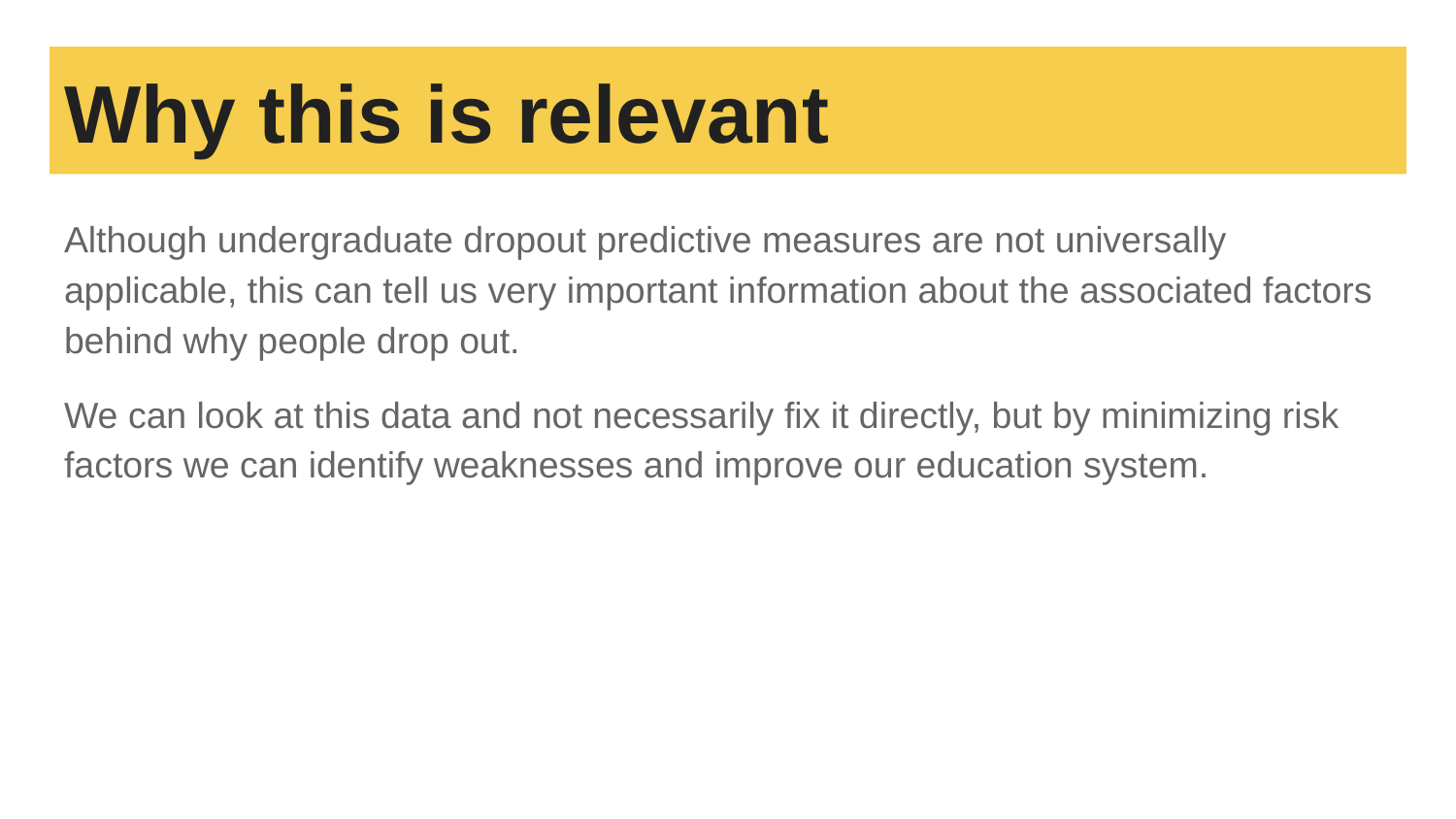

# Why this is relevant
Although undergraduate dropout predictive measures are not universally applicable, this can tell us very important information about the associated factors behind why people drop out.
We can look at this data and not necessarily fix it directly, but by minimizing risk factors we can identify weaknesses and improve our education system.